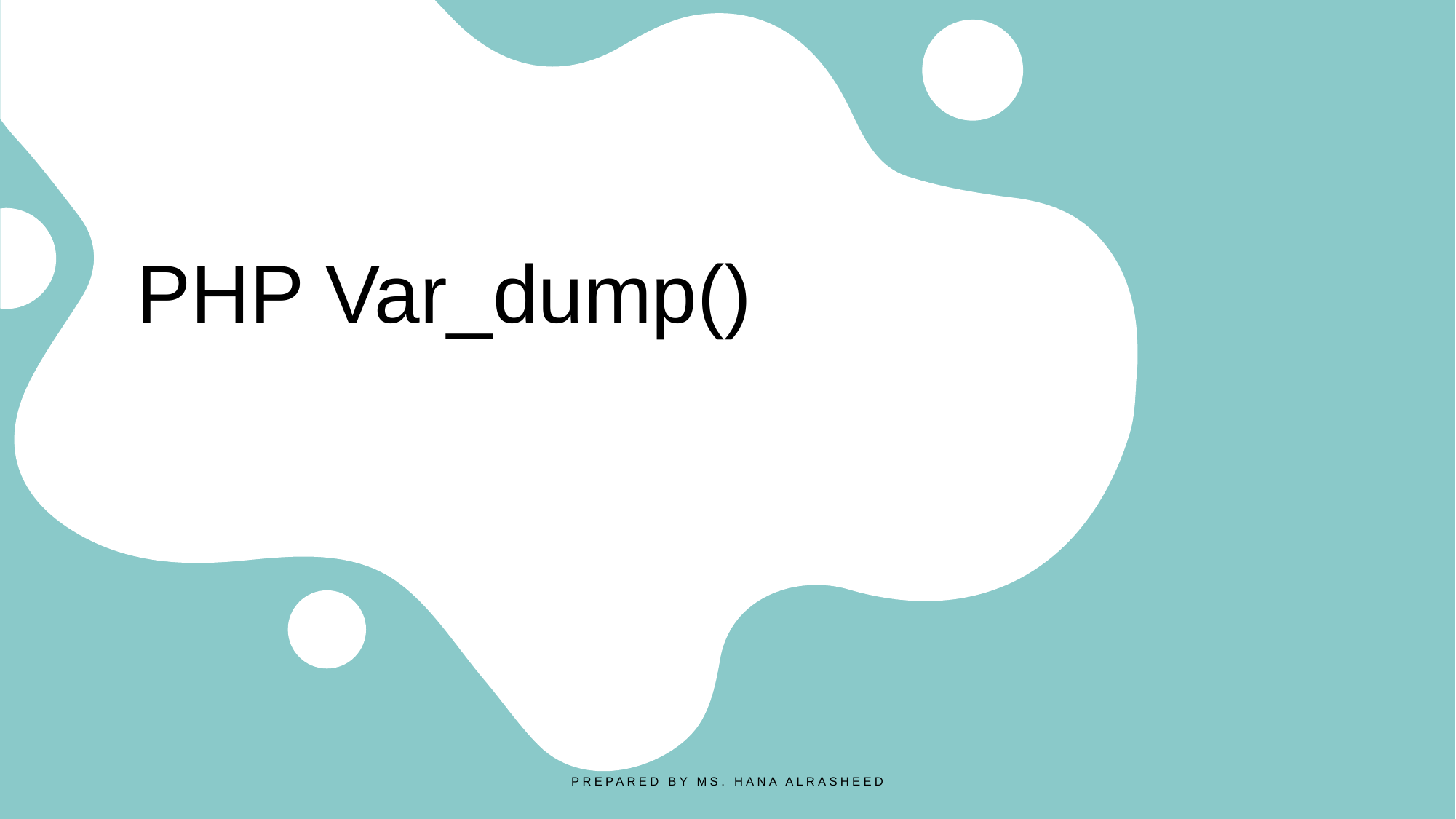

# PHP Var_dump()
Prepared By Ms. Hana AlRasheed